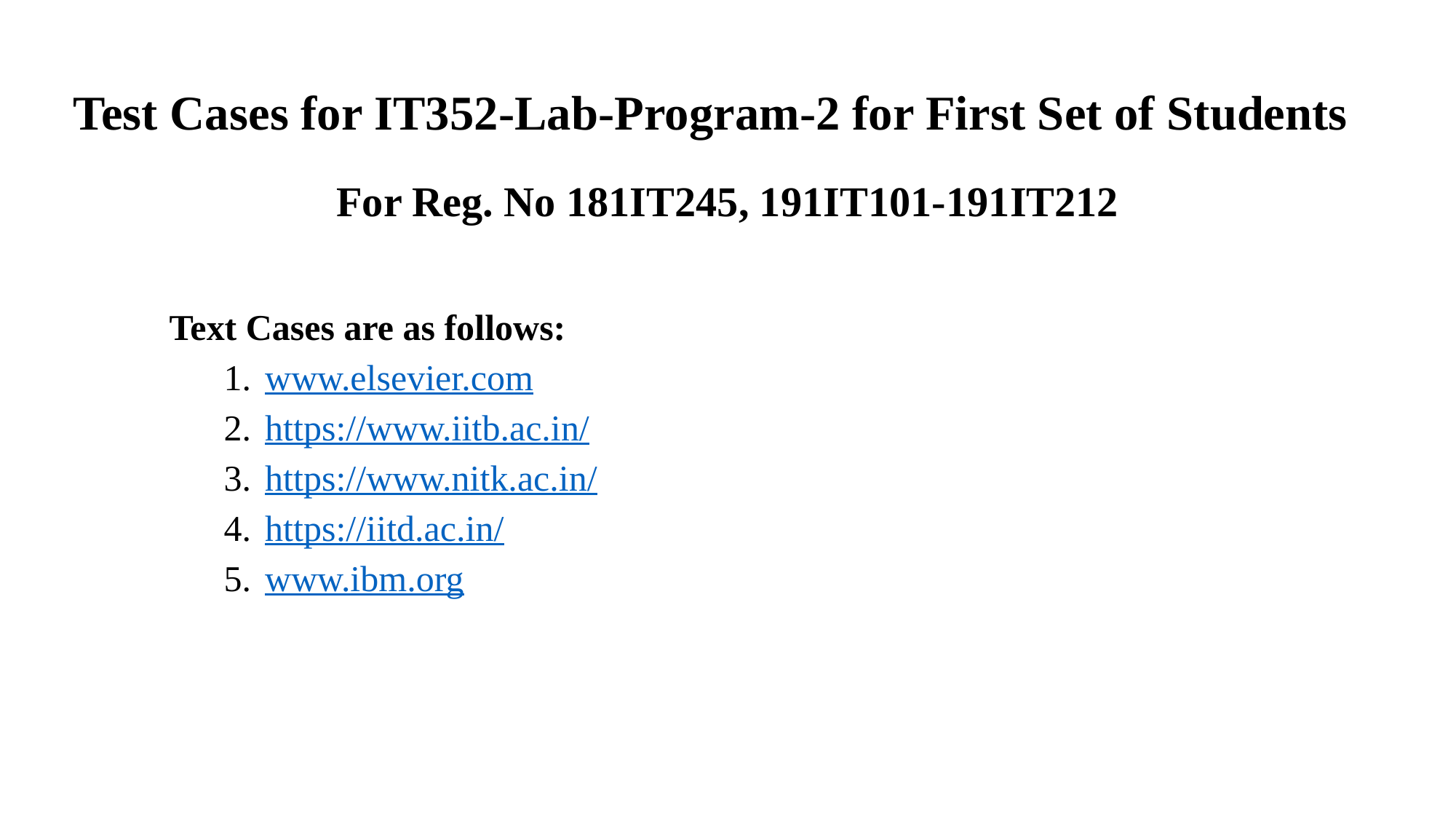

Test Cases for IT352-Lab-Program-2 for First Set of Students
# For Reg. No 181IT245, 191IT101-191IT212
Text Cases are as follows:
www.elsevier.com
https://www.iitb.ac.in/
https://www.nitk.ac.in/
https://iitd.ac.in/
www.ibm.org